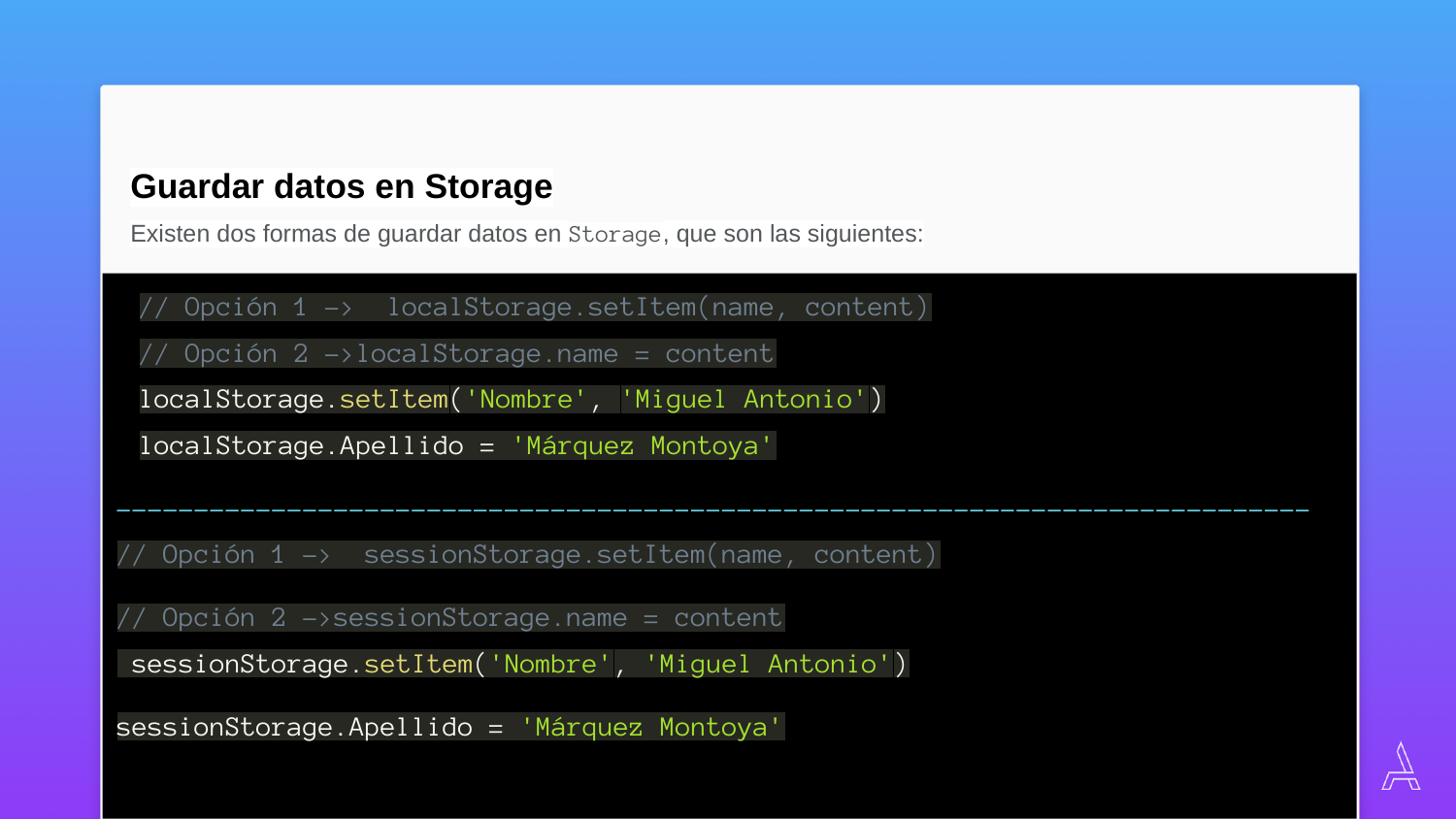

Guardar datos en Storage
Existen dos formas de guardar datos en Storage, que son las siguientes:

// Opción 1 ->  localStorage.setItem(name, content)
// Opción 2 ->localStorage.name = content
localStorage.setItem('Nombre', 'Miguel Antonio')
localStorage.Apellido = 'Márquez Montoya'
-----------------------------------------------------------------------------
// Opción 1 ->  sessionStorage.setItem(name, content)
// Opción 2 ->sessionStorage.name = content
 sessionStorage.setItem('Nombre', 'Miguel Antonio')
sessionStorage.Apellido = 'Márquez Montoya'